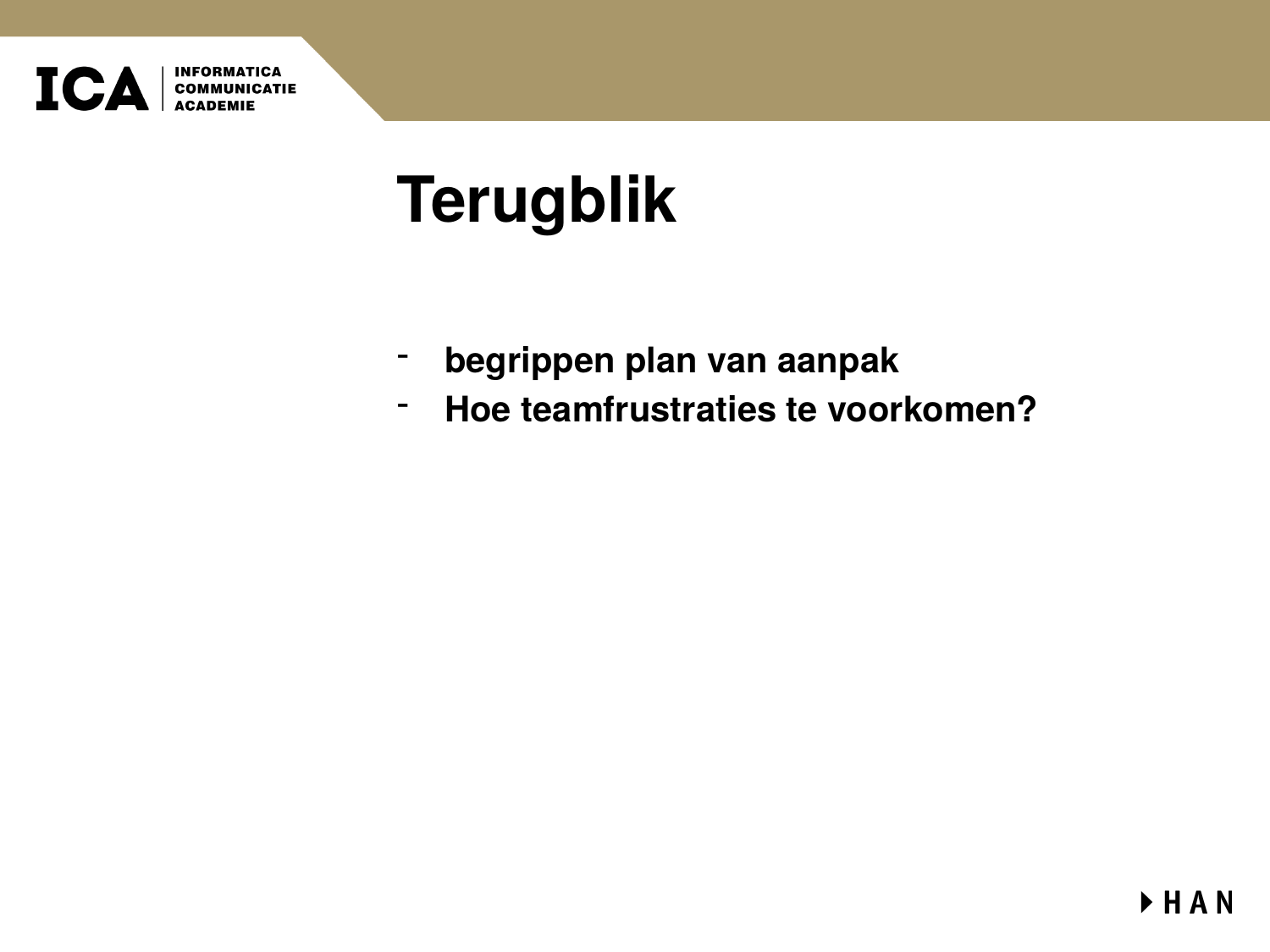

# Terugblik

begrippen plan van aanpak
Hoe teamfrustraties te voorkomen?